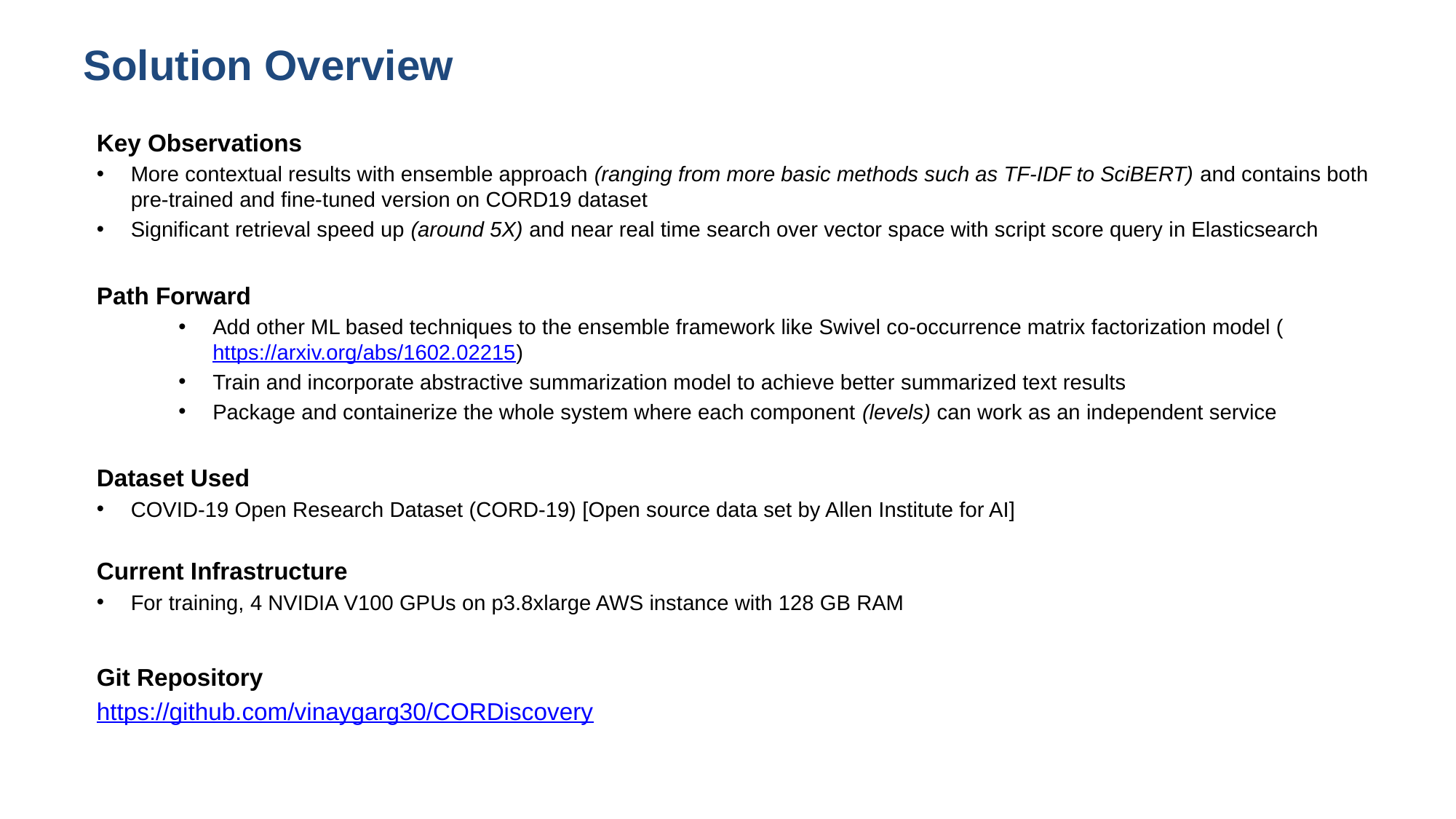

# Solution Overview
Key Observations
More contextual results with ensemble approach (ranging from more basic methods such as TF-IDF to SciBERT) and contains both pre-trained and fine-tuned version on CORD19 dataset
Significant retrieval speed up (around 5X) and near real time search over vector space with script score query in Elasticsearch

Path Forward
Add other ML based techniques to the ensemble framework like Swivel co-occurrence matrix factorization model (https://arxiv.org/abs/1602.02215)
Train and incorporate abstractive summarization model to achieve better summarized text results
Package and containerize the whole system where each component (levels) can work as an independent service

Dataset Used
COVID-19 Open Research Dataset (CORD-19) [Open source data set by Allen Institute for AI]

Current Infrastructure
For training, 4 NVIDIA V100 GPUs on p3.8xlarge AWS instance with 128 GB RAM

Git Repository
https://github.com/vinaygarg30/CORDiscovery